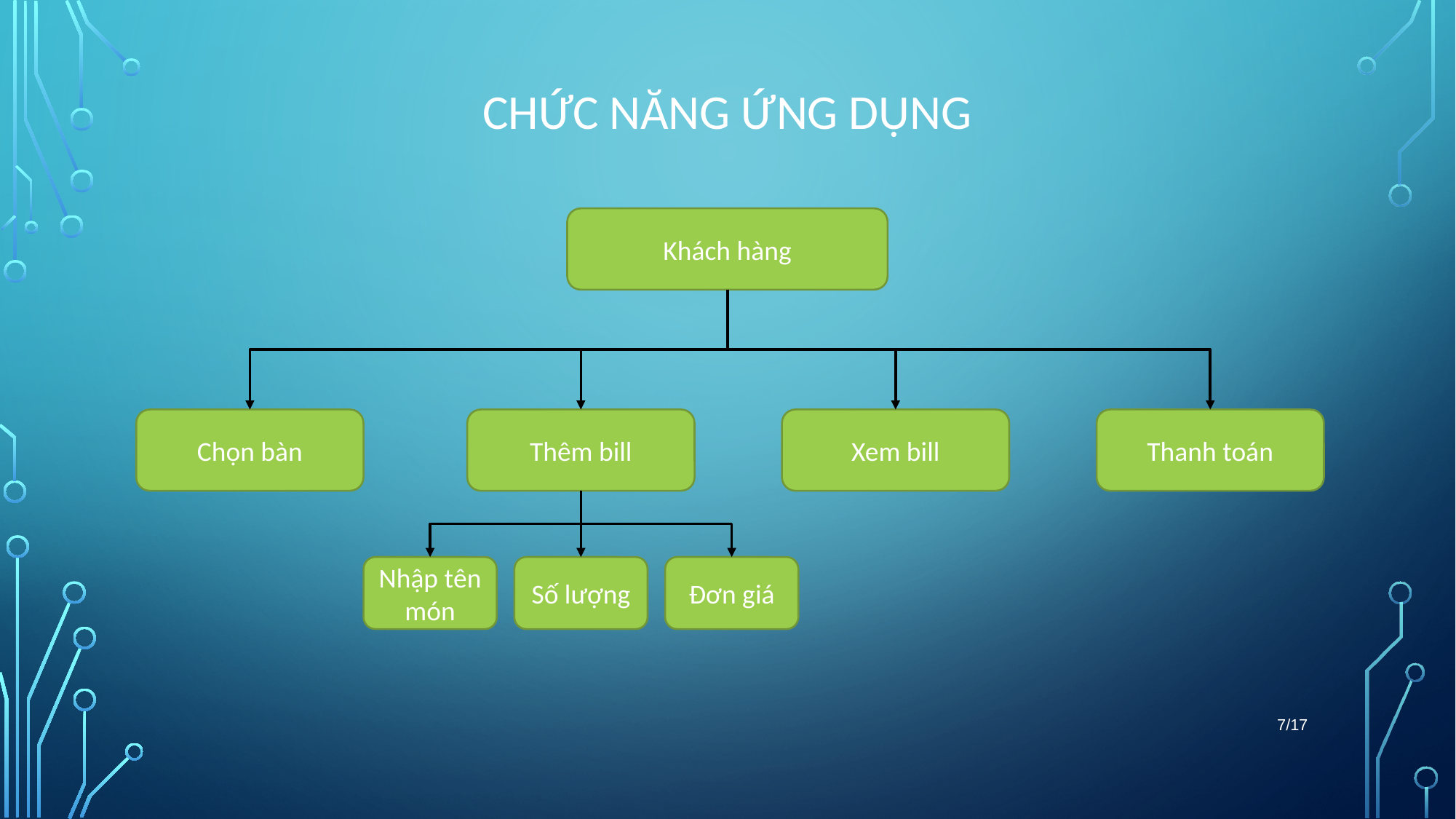

# Chức năng ứng dụng
Khách hàng
Thêm bill
Xem bill
Thanh toán
Chọn bàn
Nhập tên món
Số lượng
Đơn giá
7/17